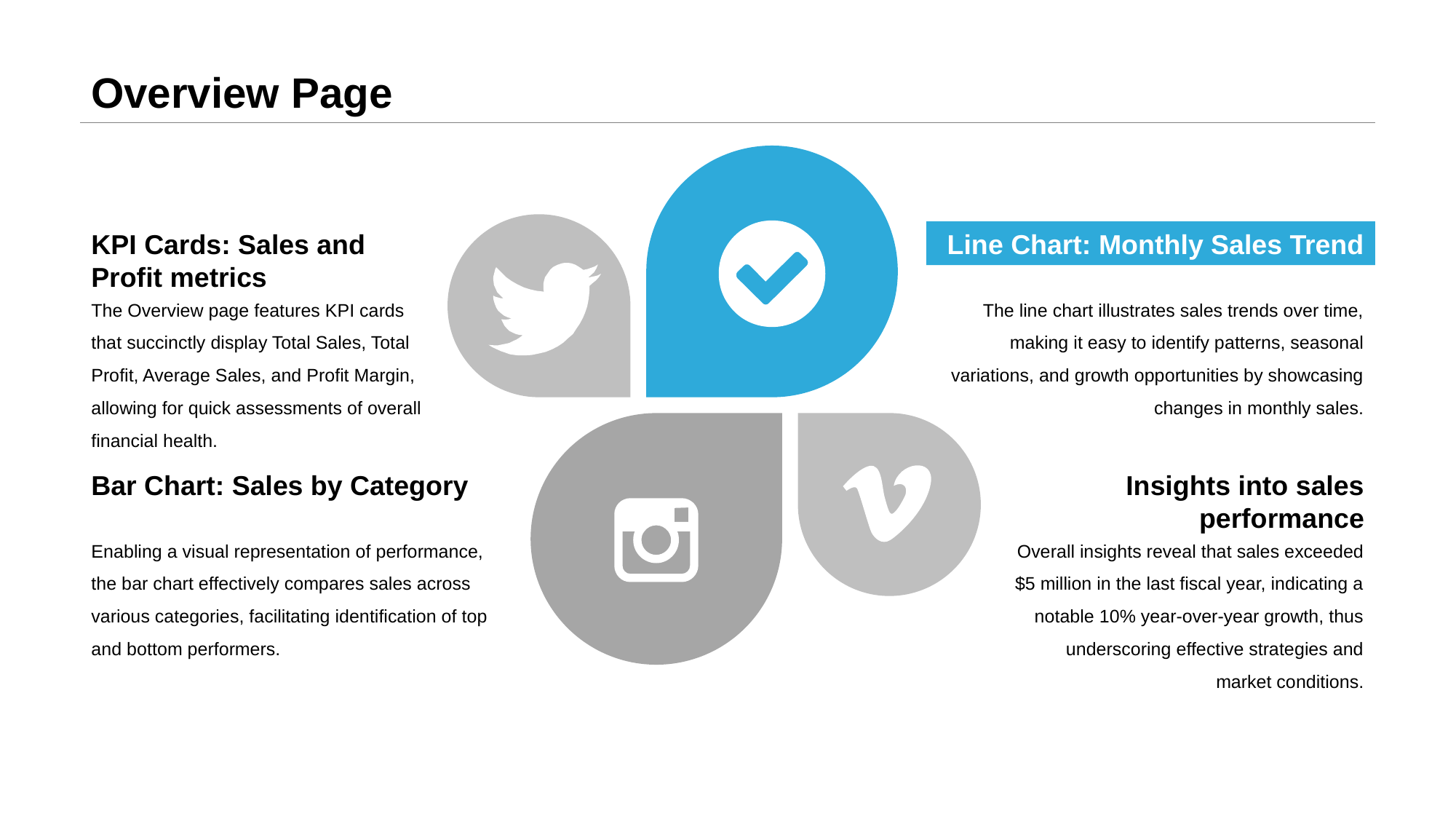

# Overview Page

KPI Cards: Sales and Profit metrics
The Overview page features KPI cards that succinctly display Total Sales, Total Profit, Average Sales, and Profit Margin, allowing for quick assessments of overall financial health.
Line Chart: Monthly Sales Trend
The line chart illustrates sales trends over time, making it easy to identify patterns, seasonal variations, and growth opportunities by showcasing changes in monthly sales.
Bar Chart: Sales by Category
Enabling a visual representation of performance, the bar chart effectively compares sales across various categories, facilitating identification of top and bottom performers.
Insights into sales performance
Overall insights reveal that sales exceeded $5 million in the last fiscal year, indicating a notable 10% year-over-year growth, thus underscoring effective strategies and market conditions.